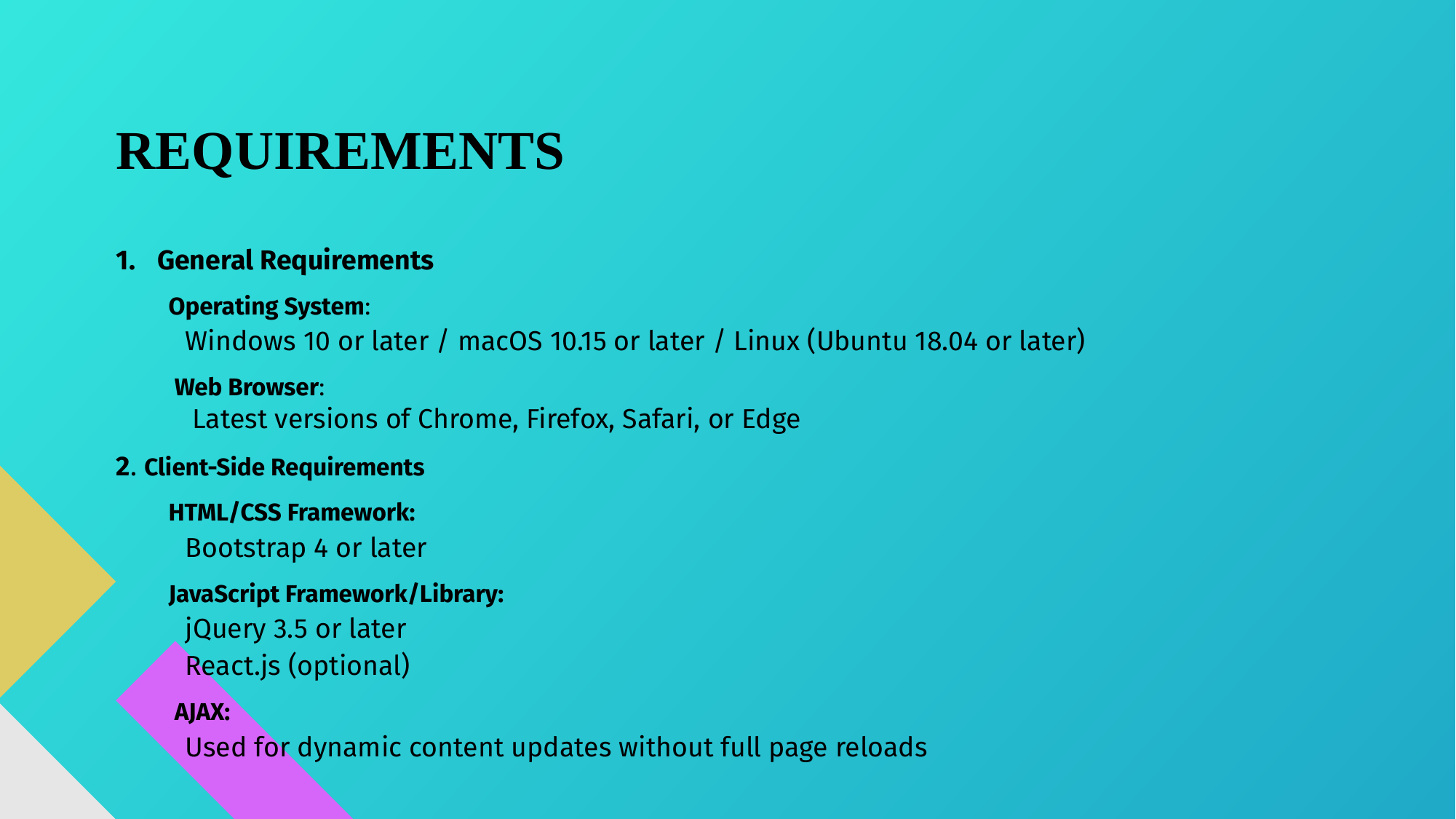

# REQUIREMENTS
General Requirements
         Operating System:
  Windows 10 or later / macOS 10.15 or later / Linux (Ubuntu 18.04 or later)
          Web Browser:
            Latest versions of Chrome, Firefox, Safari, or Edge
2. Client-Side Requirements
         HTML/CSS Framework:
  Bootstrap 4 or later
         JavaScript Framework/Library:
  jQuery 3.5 or later
  React.js (optional)
          AJAX:
  Used for dynamic content updates without full page reloads